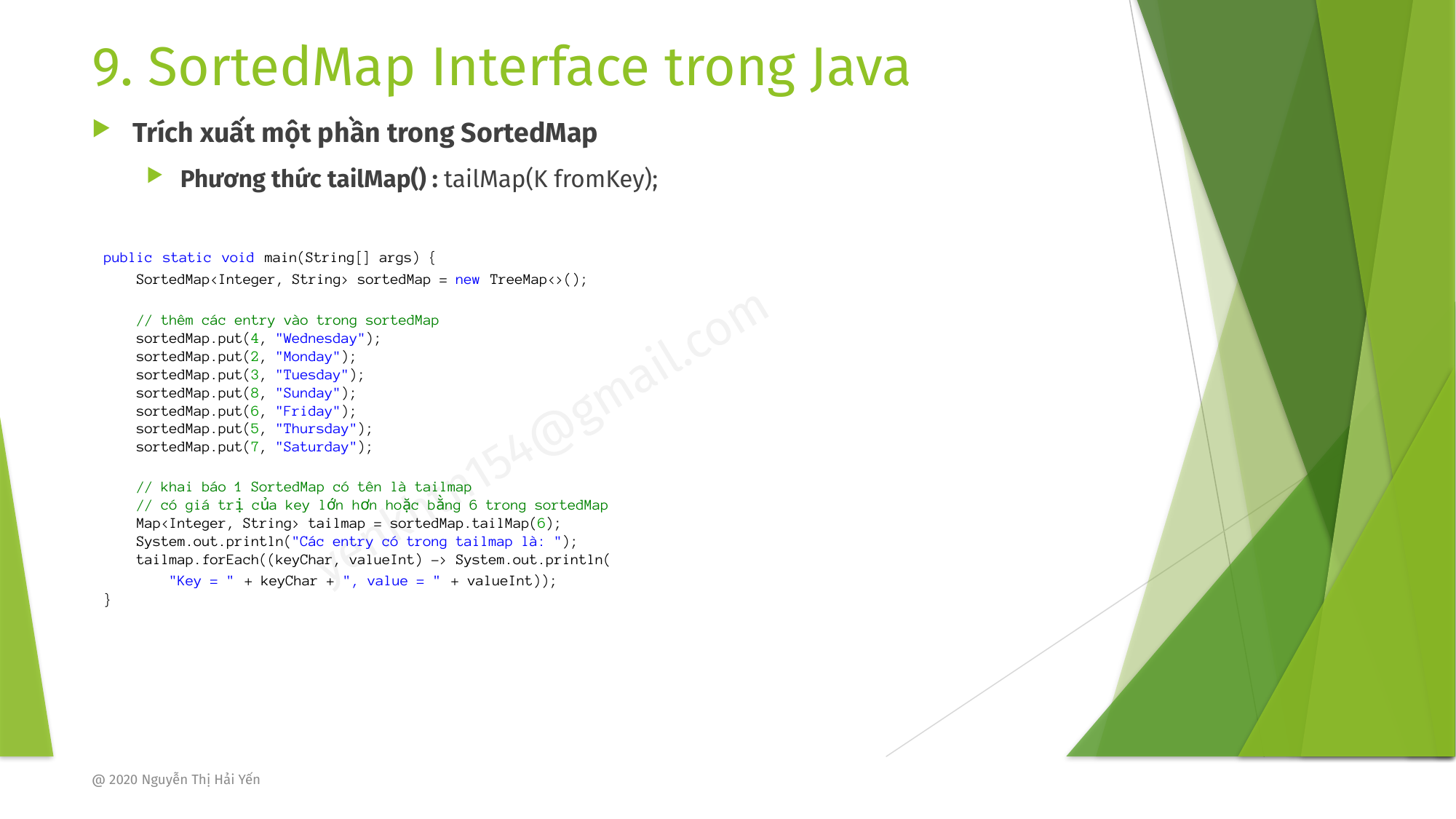

# 9. SortedMap Interface trong Java
Trích xuất một phần trong SortedMap
Phương thức tailMap() : tailMap(K fromKey);
public static void main(String[] args) {
    SortedMap<Integer, String> sortedMap = new TreeMap<>();

    // thêm các entry vào trong sortedMap
    sortedMap.put(4, "Wednesday");
    sortedMap.put(2, "Monday");
    sortedMap.put(3, "Tuesday");
    sortedMap.put(8, "Sunday");
    sortedMap.put(6, "Friday");
    sortedMap.put(5, "Thursday");
    sortedMap.put(7, "Saturday");

    // khai báo 1 SortedMap có tên là tailmap
    // có giá trị của key lớn hơn hoặc bằng 6 trong sortedMap
    Map<Integer, String> tailmap = sortedMap.tailMap(6);
    System.out.println("Các entry có trong tailmap là: ");
    tailmap.forEach((keyChar, valueInt) -> System.out.println(
        "Key = " + keyChar + ", value = " + valueInt));
}
@ 2020 Nguyễn Thị Hải Yến